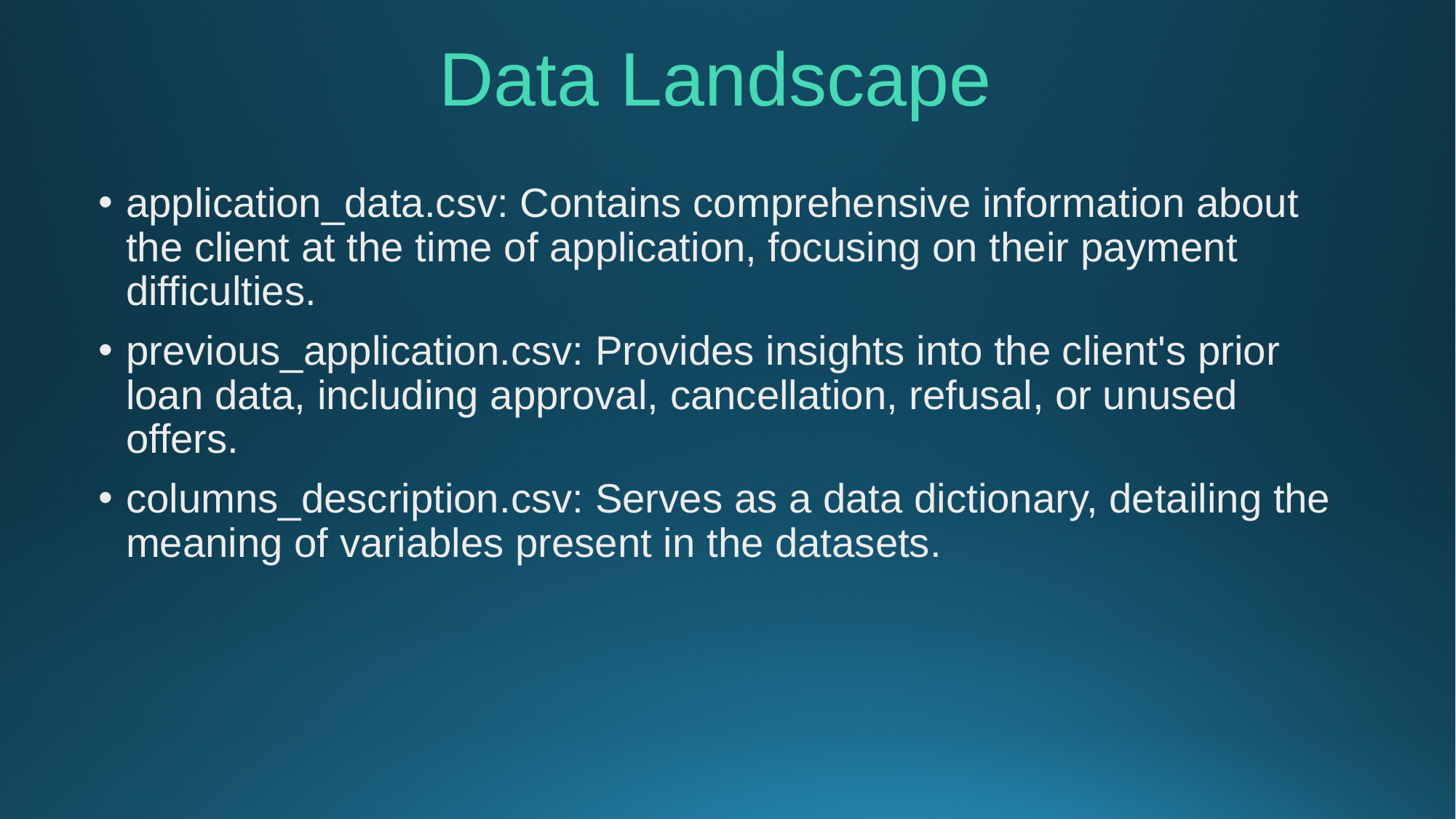

# Data Landscape
application_data.csv: Contains comprehensive information about the client at the time of application, focusing on their payment difficulties.
previous_application.csv: Provides insights into the client's prior loan data, including approval, cancellation, refusal, or unused offers.
columns_description.csv: Serves as a data dictionary, detailing the meaning of variables present in the datasets.